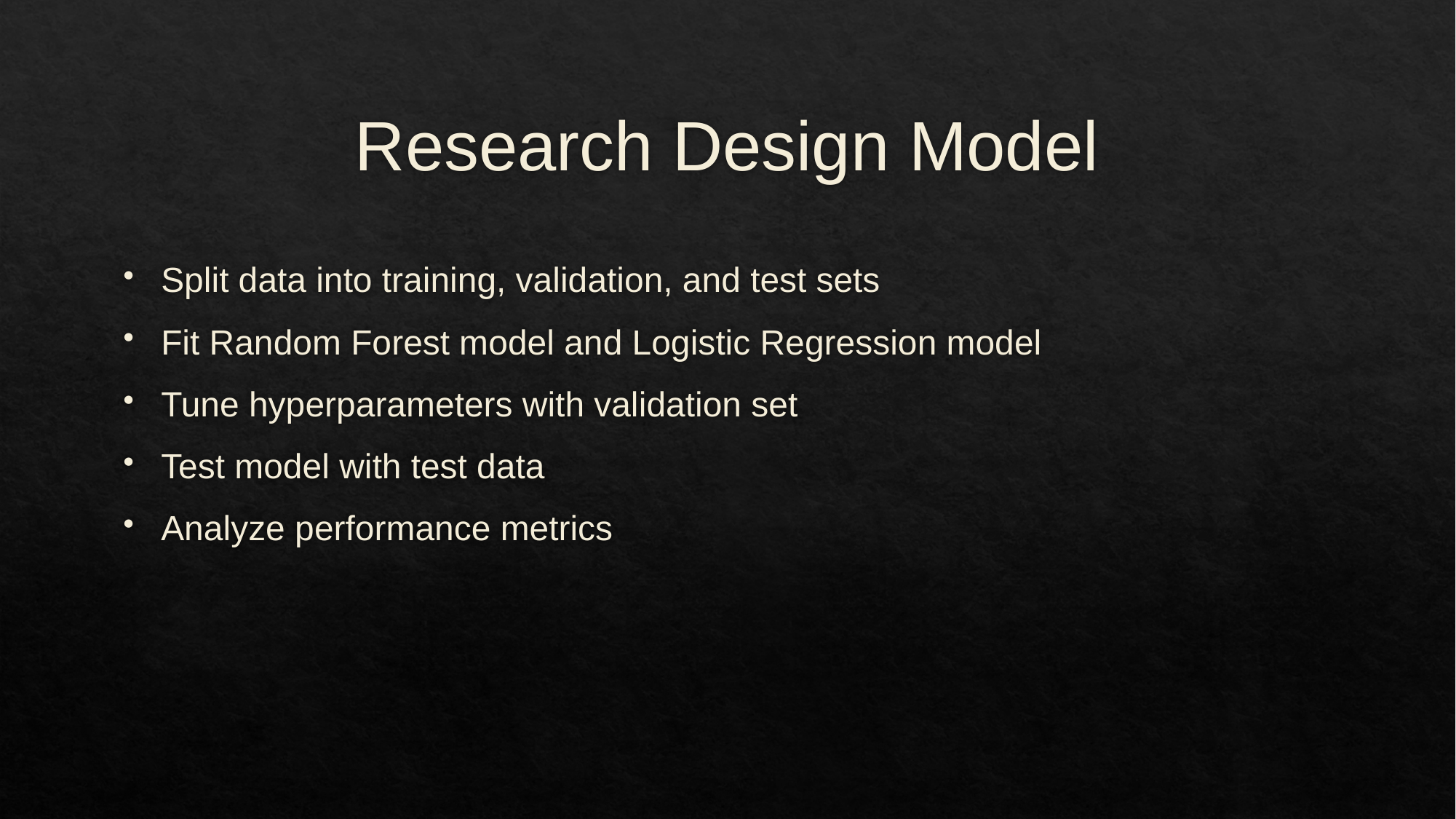

# Research Design Model
Split data into training, validation, and test sets
Fit Random Forest model and Logistic Regression model
Tune hyperparameters with validation set
Test model with test data
Analyze performance metrics